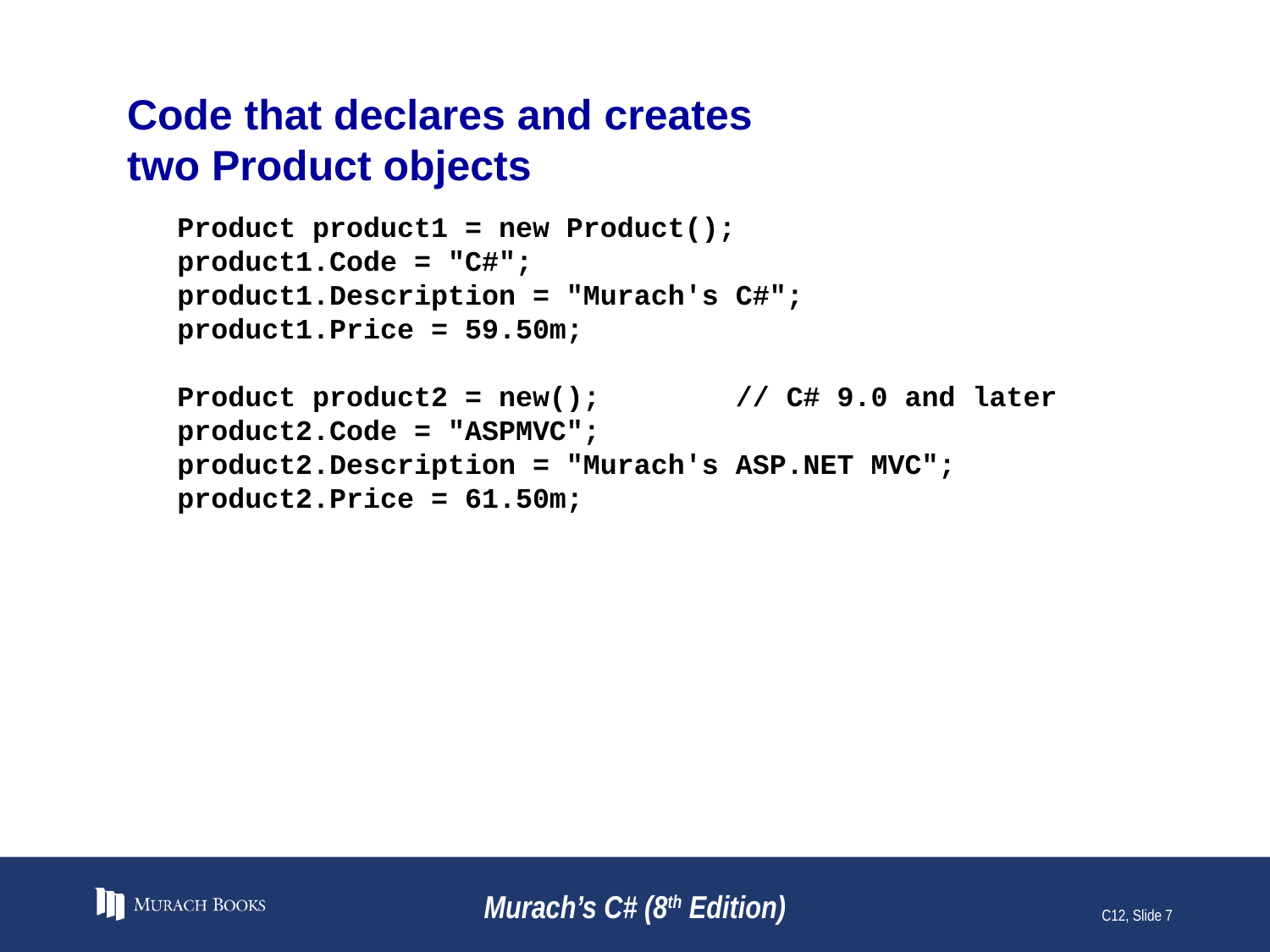

# Code that declares and creates two Product objects
Product product1 = new Product();
product1.Code = "C#";
product1.Description = "Murach's C#";
product1.Price = 59.50m;

Product product2 = new();        // C# 9.0 and later
product2.Code = "ASPMVC";
product2.Description = "Murach's ASP.NET MVC";
product2.Price = 61.50m;

Murach’s C# (8th Edition)

C12, Slide 7